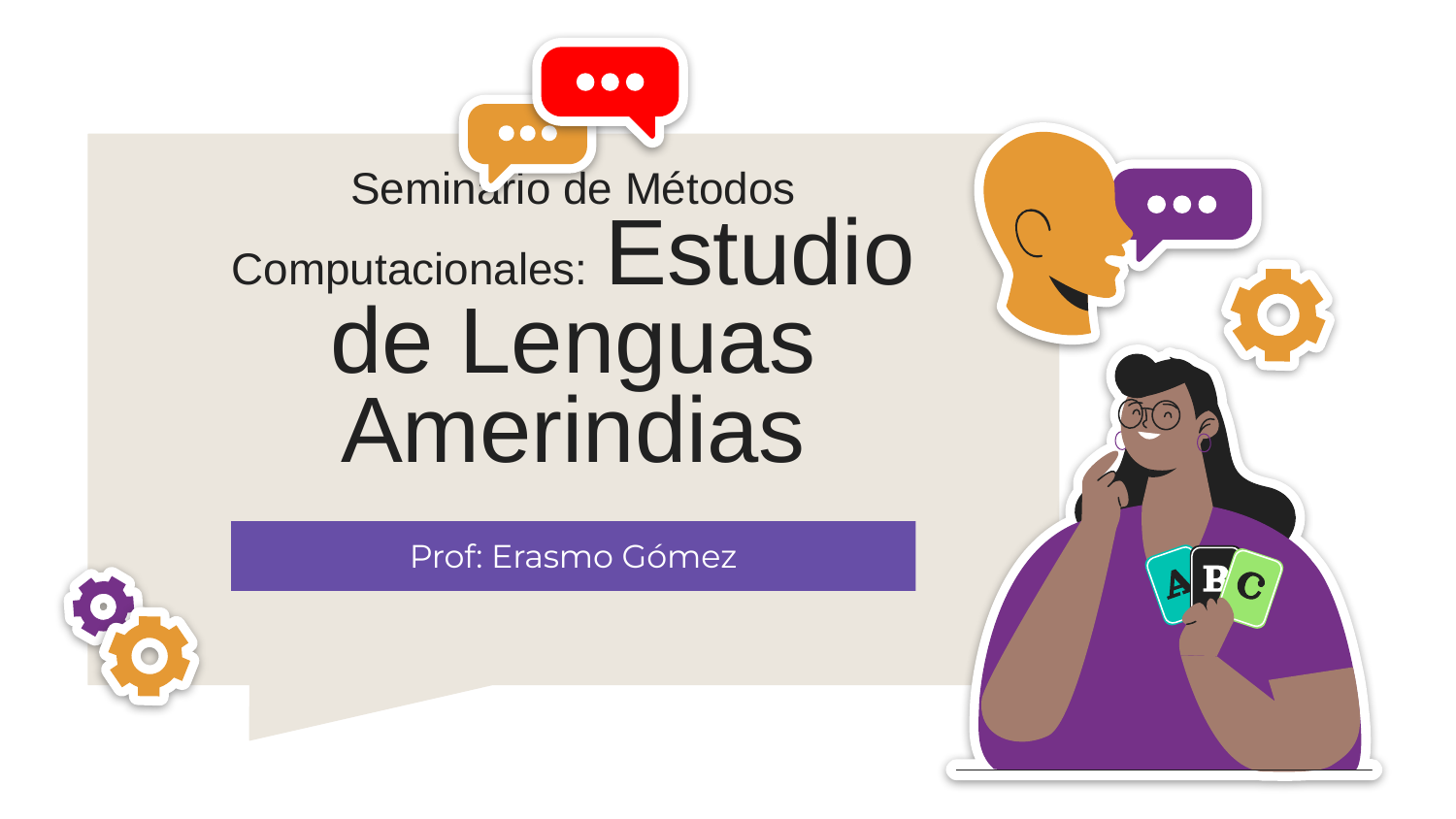

# Seminario de Métodos Computacionales: Estudio de Lenguas Amerindias

Prof: Erasmo Gómez